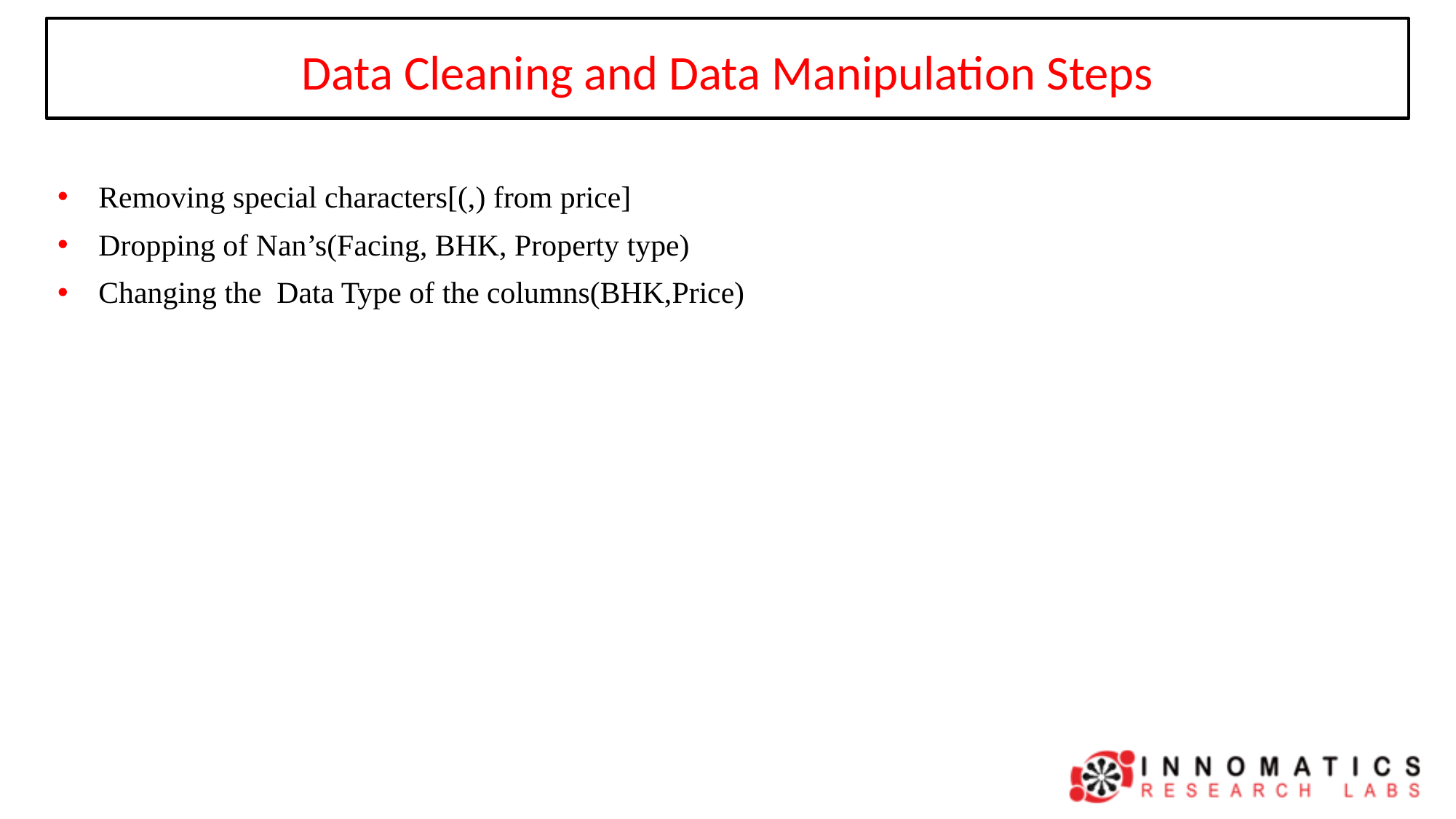

# Data Cleaning and Data Manipulation Steps

Removing special characters[(,) from price]
Dropping of Nan’s(Facing, BHK, Property type)
Changing the  Data Type of the columns(BHK,Price)